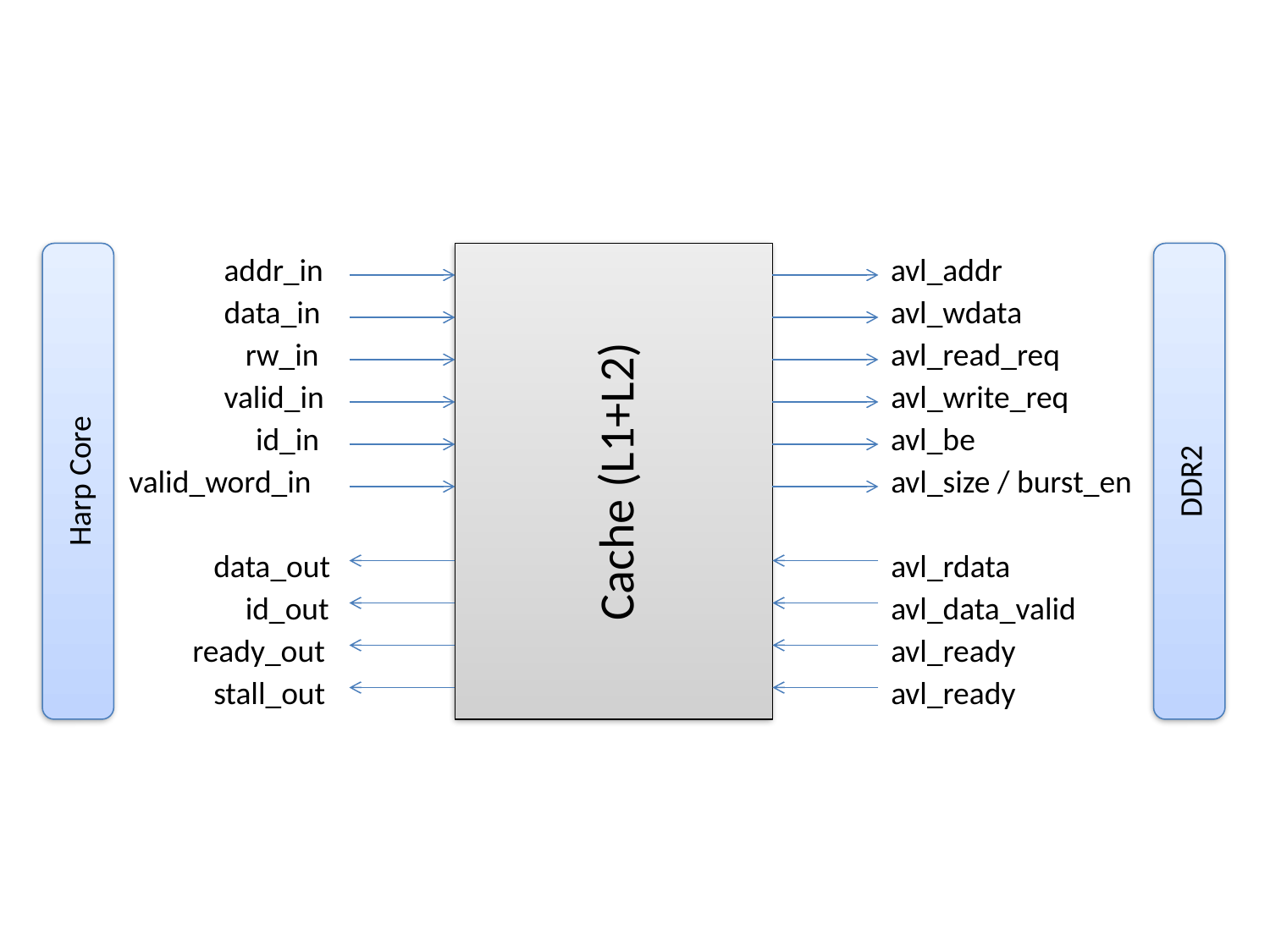

Harp Core
addr_in
Cache (L1+L2)
avl_addr
DDR2
data_in
avl_wdata
rw_in
avl_read_req
valid_in
avl_write_req
id_in
avl_be
valid_word_in
avl_size / burst_en
data_out
avl_rdata
id_out
avl_data_valid
ready_out
avl_ready
stall_out
avl_ready